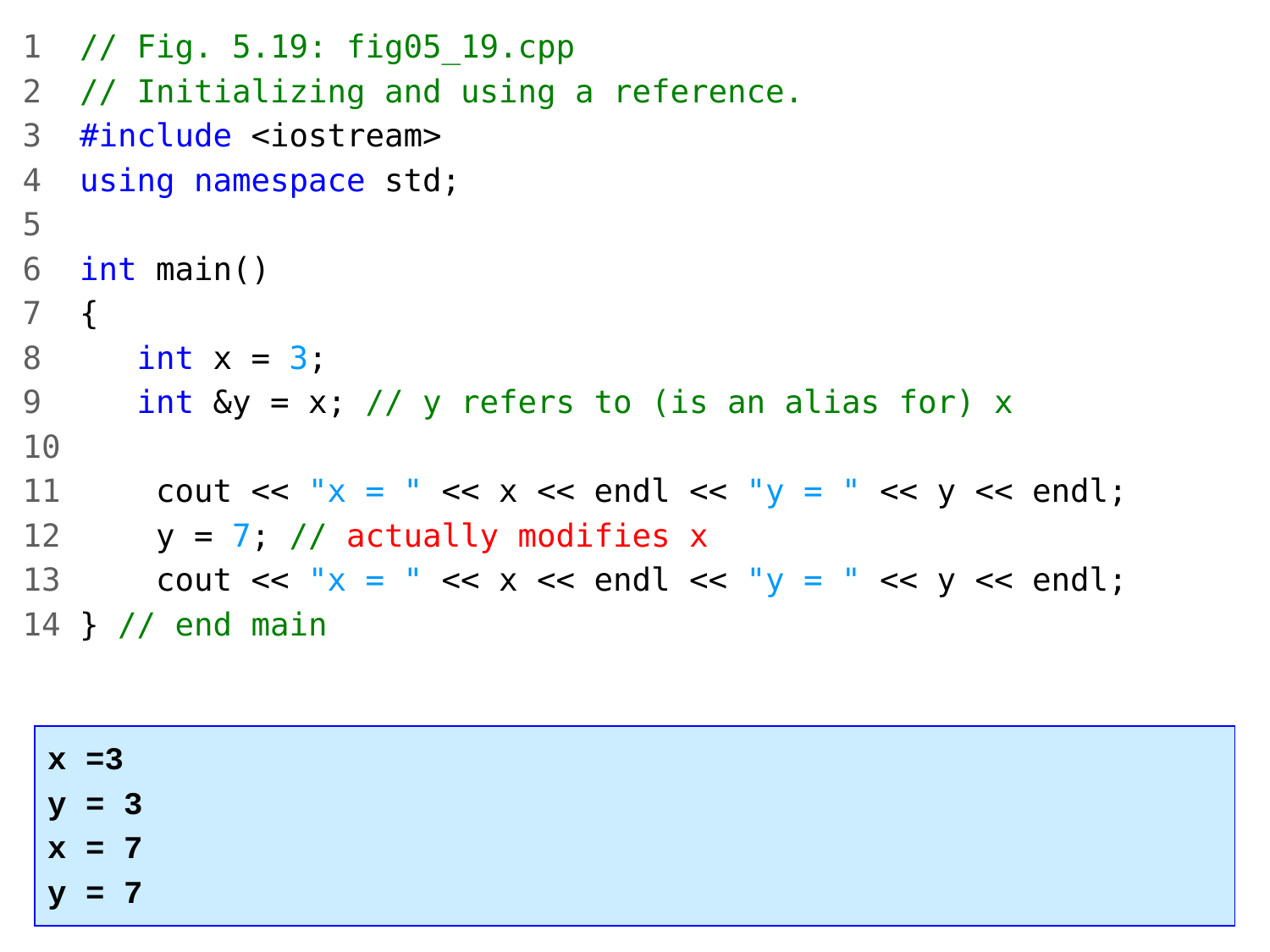

1  // Fig. 5.19: fig05_19.cpp
2  // Initializing and using a reference.
3  #include <iostream>
4  using namespace std;
5
6  int main()
7  {
8     int x = 3;
9     int &y = x; // y refers to (is an alias for) x
10
11     cout << "x = " << x << endl << "y = " << y << endl;
12     y = 7; // actually modifies x
13     cout << "x = " << x << endl << "y = " << y << endl;
14 } // end main
x =3
y = 3
x = 7
y = 7